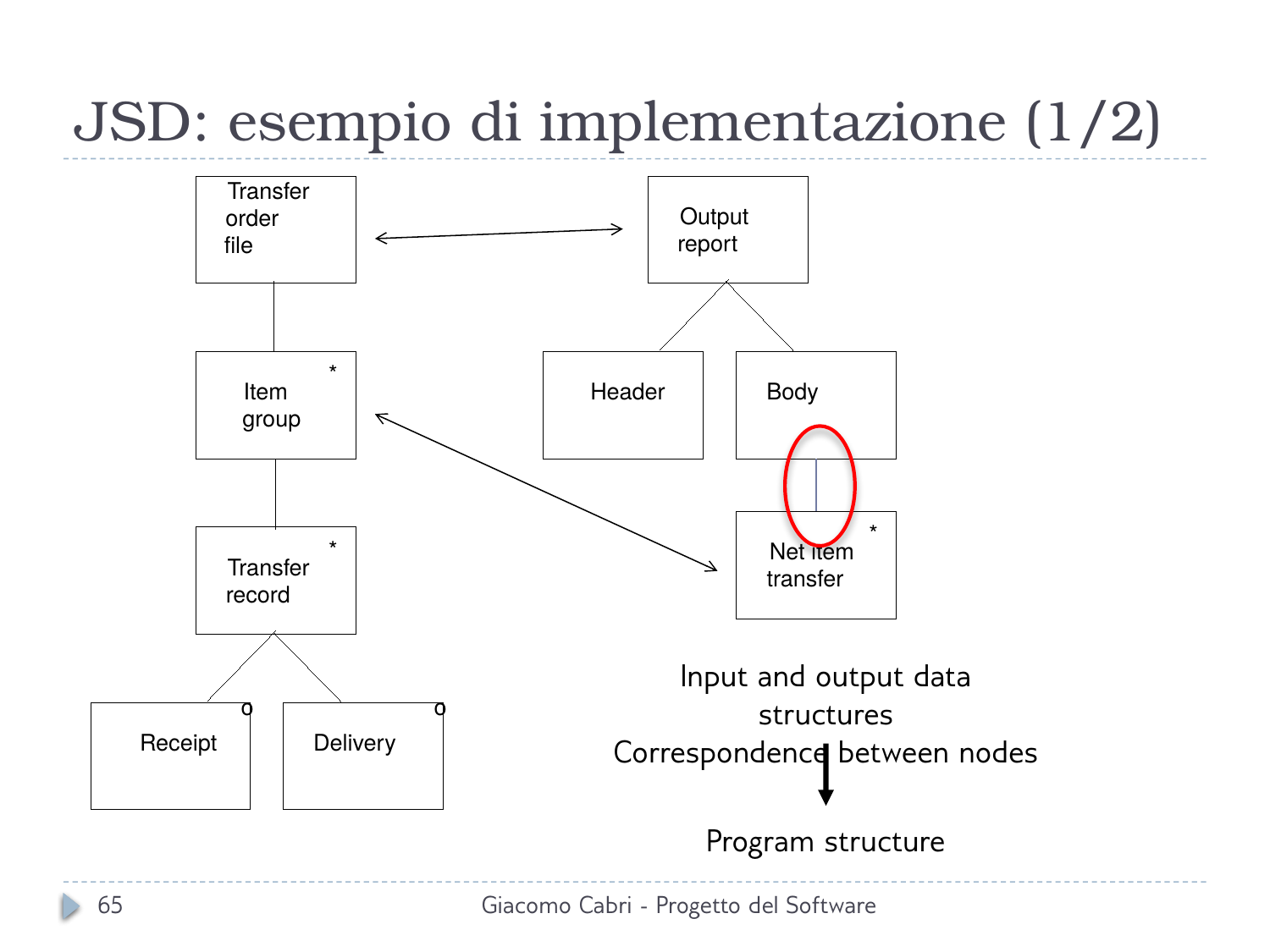

# JSD: esempio di implementazione (1/2)

Transfer

Output
order
report
file

*
Item
Header
Body
group

*

*
Net item
Transfer
transfer
record

o
o

Receipt
Delivery

Input and output data structures
Correspondence between nodes

Program structure
65
Giacomo Cabri - Progetto del Software